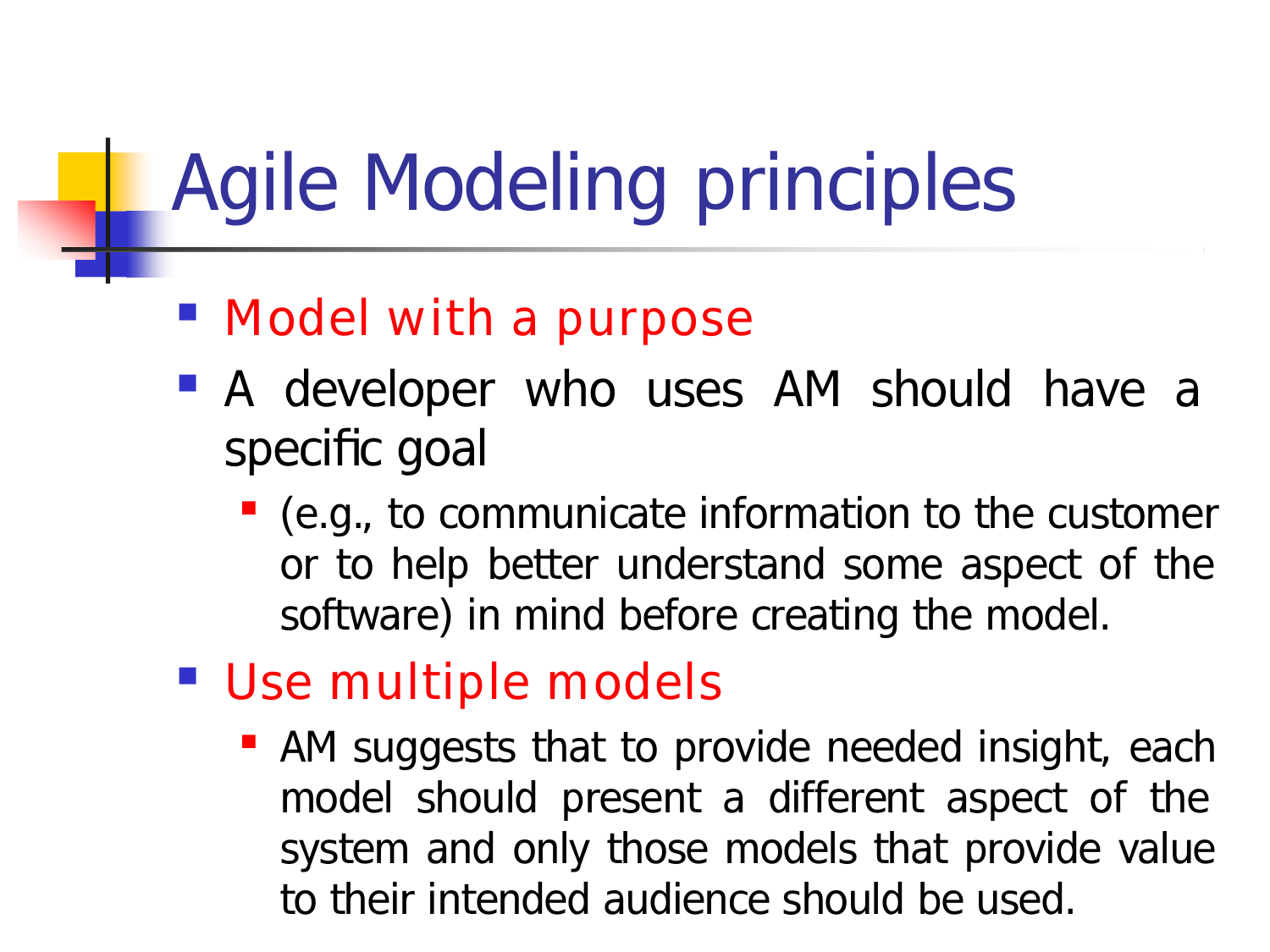

# Agile Modeling principles
Model with a purpose
A developer who uses AM should have a  specific goal
(e.g., to communicate information to the customer  or to help better understand some aspect of the  software) in mind before creating the model.
Use multiple models
AM suggests that to provide needed insight, each  model should present a different aspect of the  system and only those models that provide value  to their intended audience should be used.